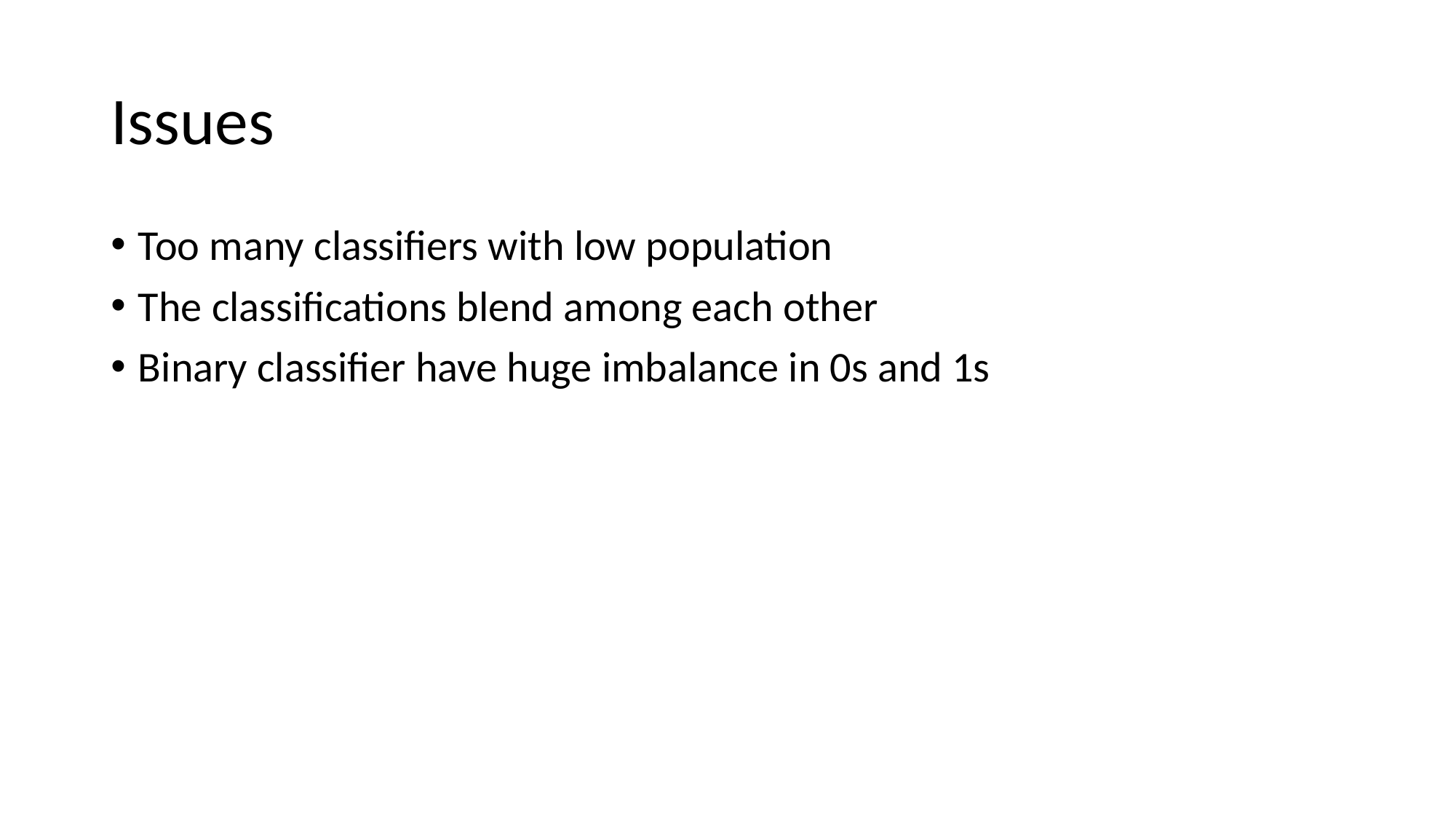

# Issues
Too many classifiers with low population
The classifications blend among each other
Binary classifier have huge imbalance in 0s and 1s